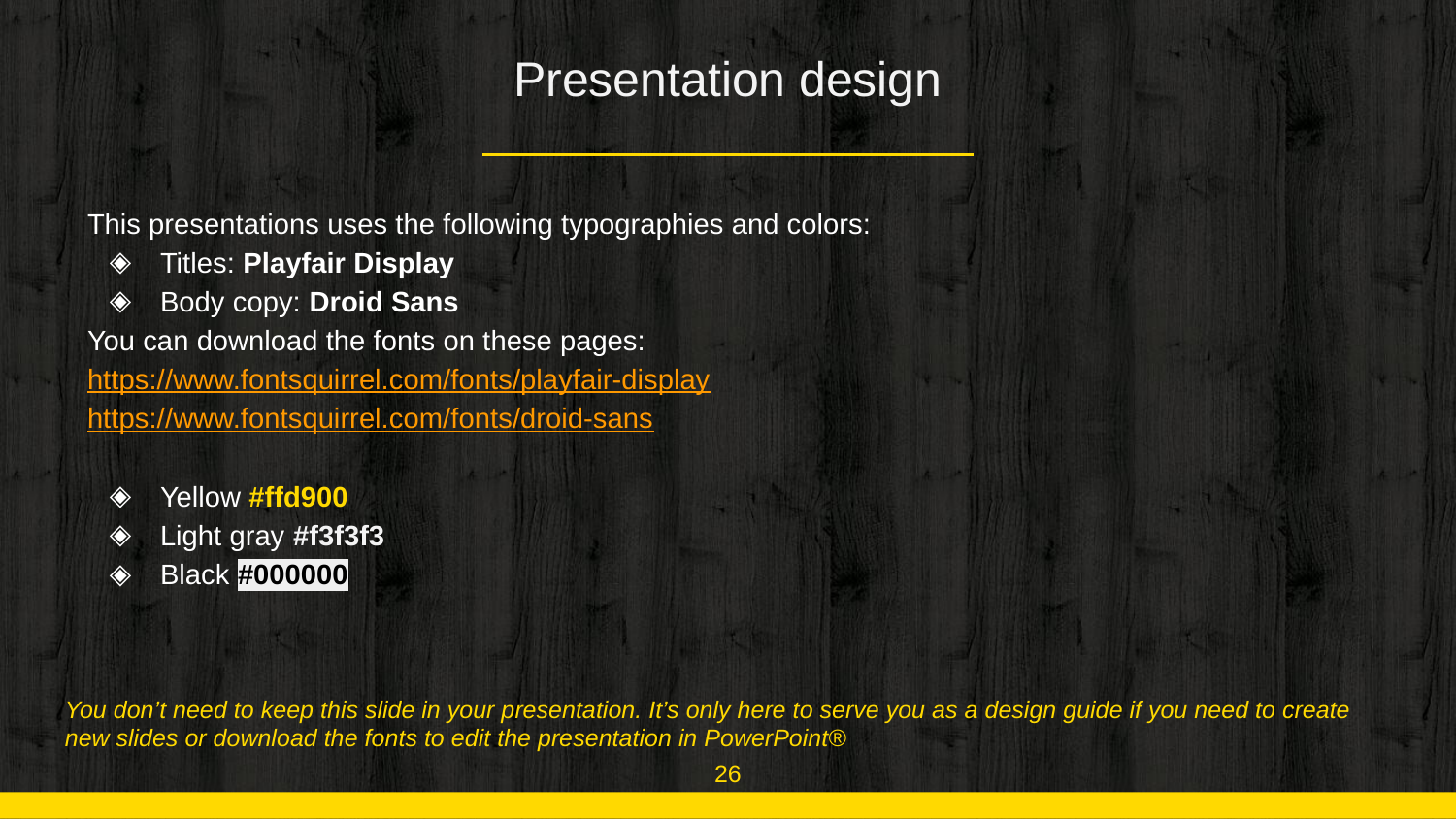

# Presentation design
This presentations uses the following typographies and colors:
Titles: Playfair Display
Body copy: Droid Sans
You can download the fonts on these pages:
https://www.fontsquirrel.com/fonts/playfair-display
https://www.fontsquirrel.com/fonts/droid-sans

Yellow #ffd900
Light gray #f3f3f3
Black #000000
You don’t need to keep this slide in your presentation. It’s only here to serve you as a design guide if you need to create new slides or download the fonts to edit the presentation in PowerPoint®

26